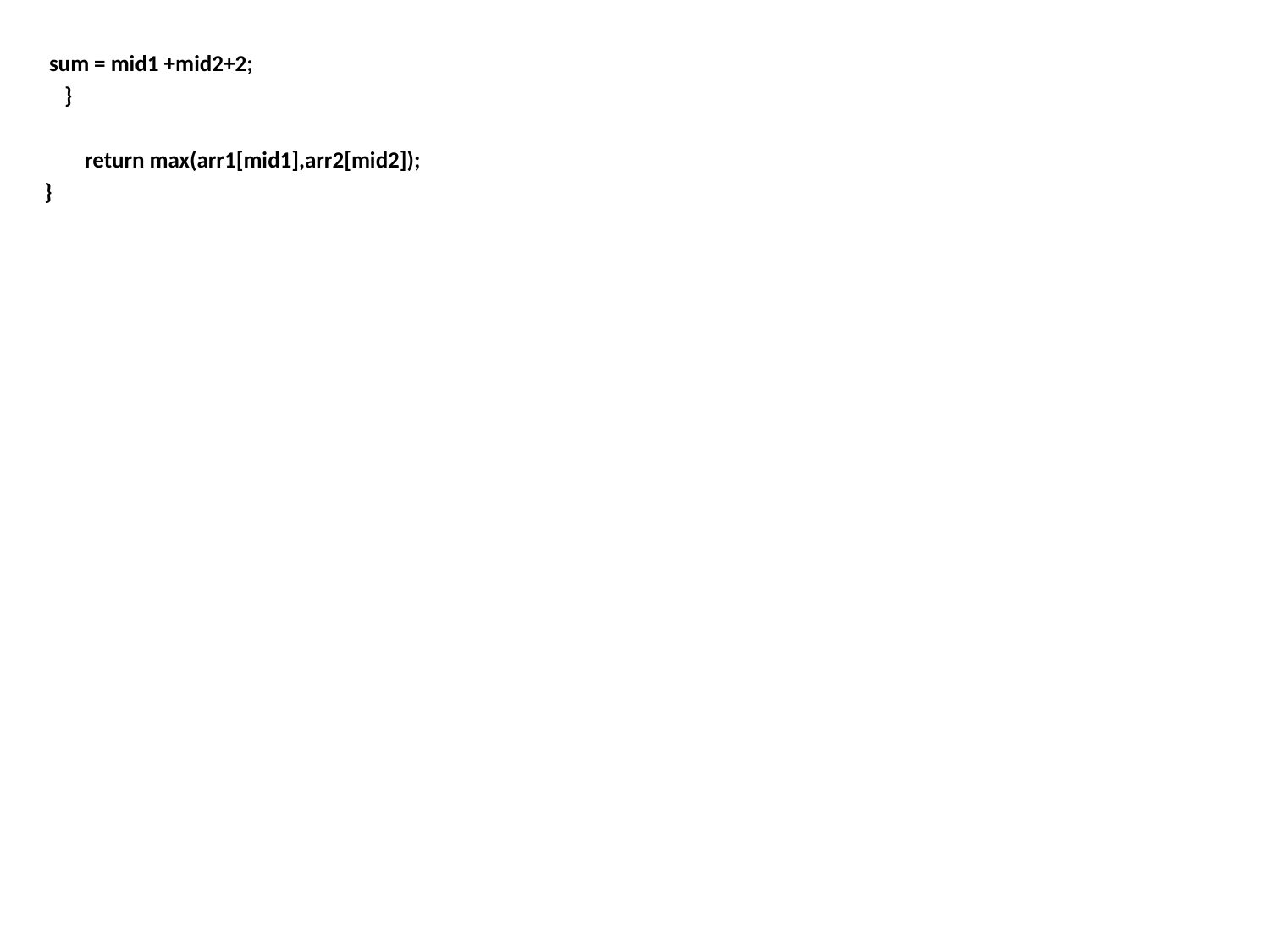

sum = mid1 +mid2+2;
    }

        return max(arr1[mid1],arr2[mid2]);
}